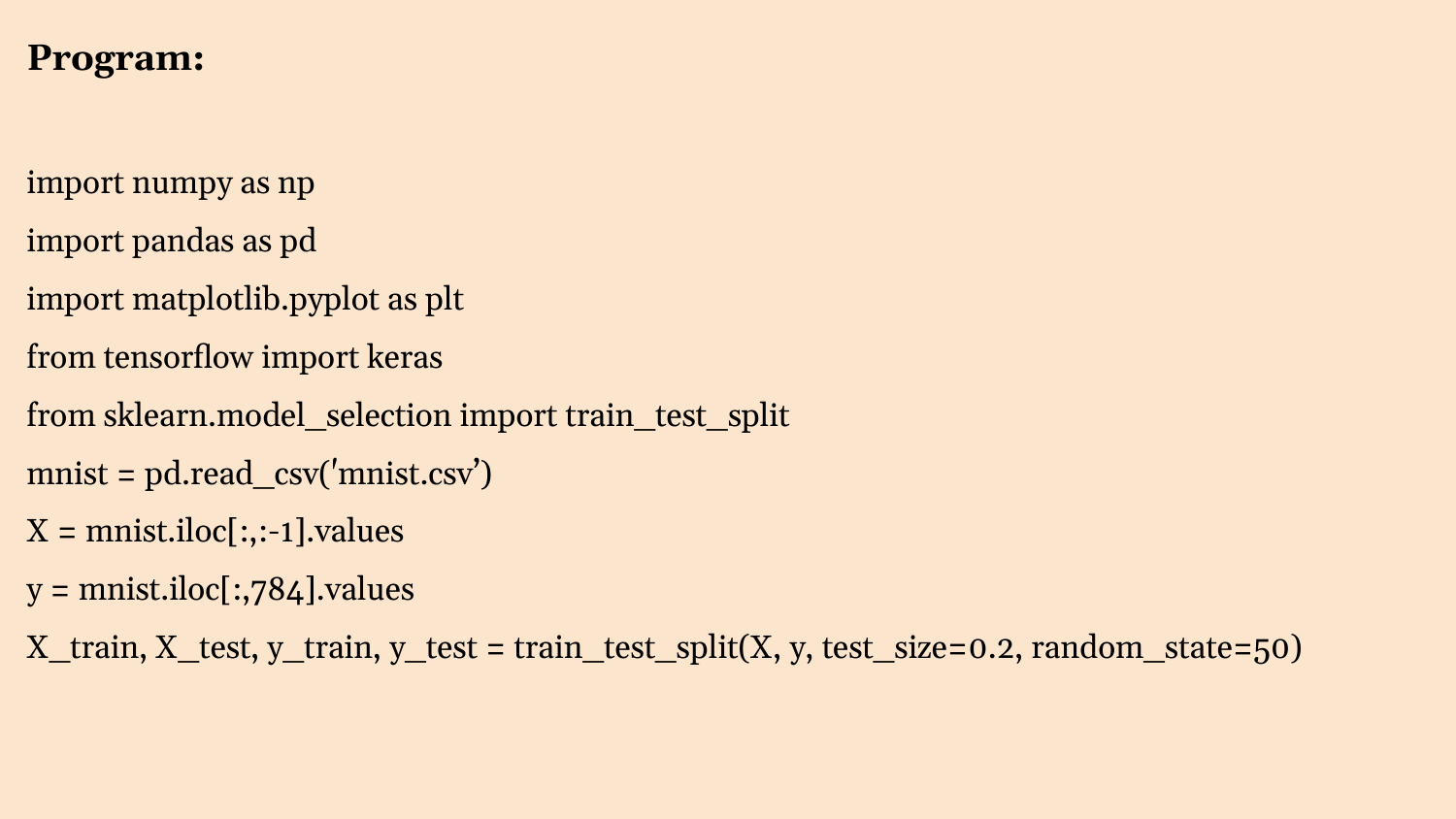

Program:
import numpy as np
import pandas as pd
import matplotlib.pyplot as plt
from tensorflow import keras
from sklearn.model_selection import train_test_split
mnist = pd.read_csv('mnist.csv’)
X = mnist.iloc[:,:-1].values
y = mnist.iloc[:,784].values
X_train, X_test, y_train, y_test = train_test_split(X, y, test_size=0.2, random_state=50)